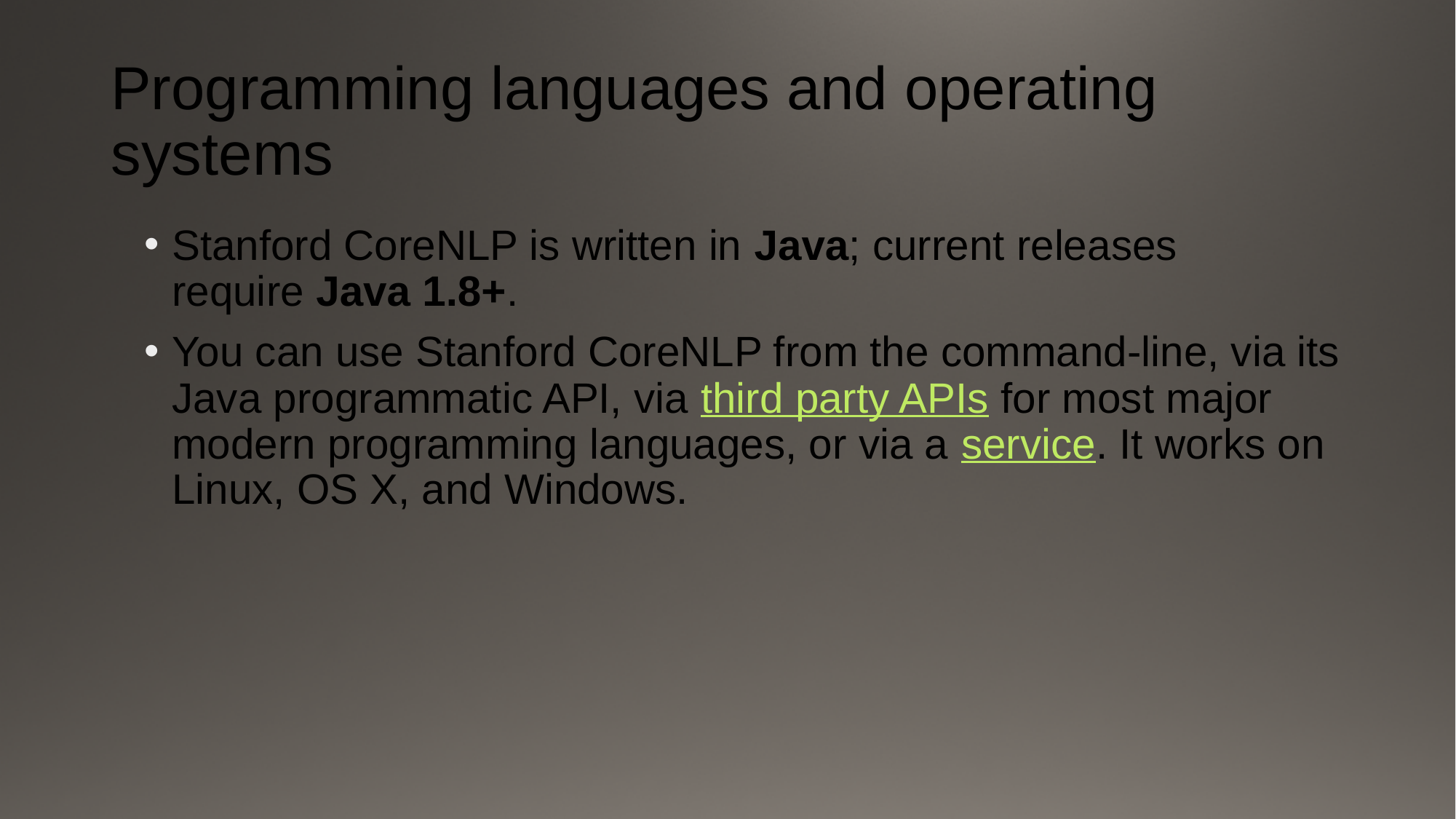

# Programming languages and operating systems
Stanford CoreNLP is written in Java; current releases require Java 1.8+.
You can use Stanford CoreNLP from the command-line, via its Java programmatic API, via third party APIs for most major modern programming languages, or via a service. It works on Linux, OS X, and Windows.